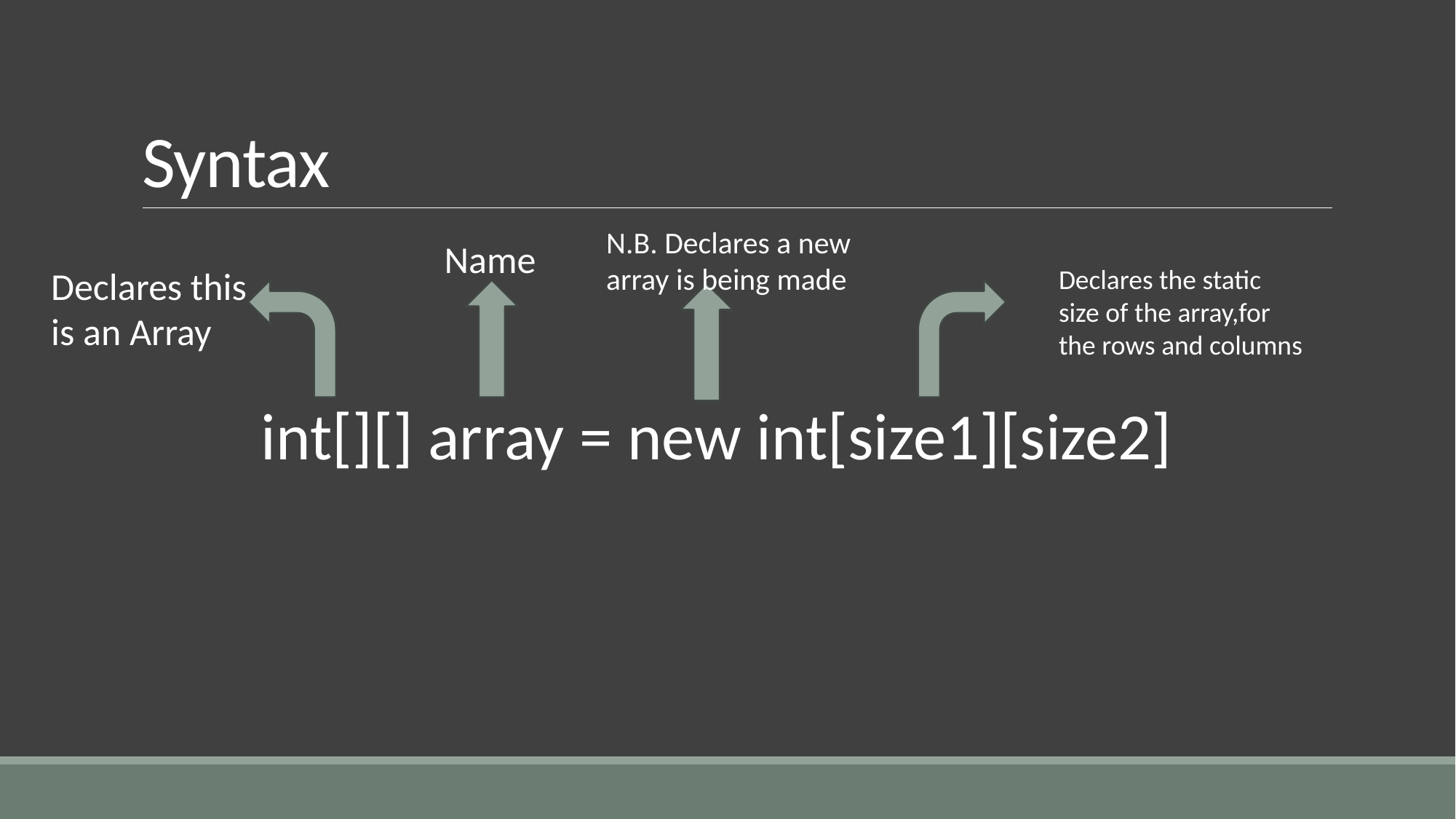

# Syntax
N.B. Declares a new array is being made
Name
Declares this is an Array
Declares the static size of the array,for the rows and columns

int[][] array = new int[size1][size2]